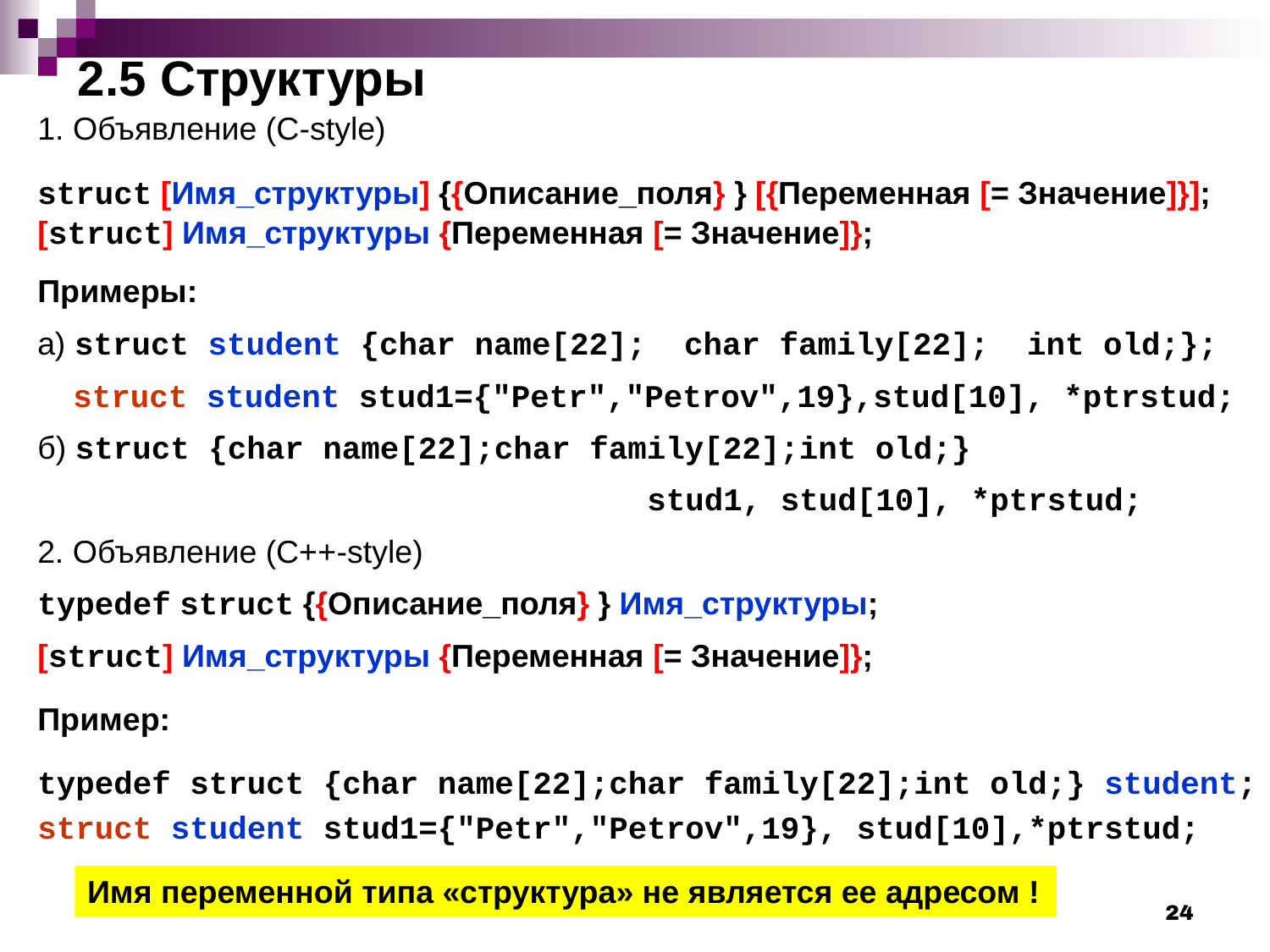

# 2.5 Структуры
1. Объявление (С-style)
struct [Имя_структуры] {{Описание_поля} } [{Переменная [= Значение]}];
[struct] Имя_структуры {Переменная [= Значение]};

Примеры:
а) struct student {char name[22];  char family[22];  int old;};
    struct student stud1={"Petr","Petrov",19},stud[10], *ptrstud;
б) struct {char name[22];char family[22];int old;}
                                stud1, stud[10], *ptrstud;
2. Объявление (С++-style)
typedef struct {{Описание_поля} } Имя_структуры;
[struct] Имя_структуры {Переменная [= Значение]};

Пример:
typedef struct {char name[22];char family[22];int old;} student;
struct student stud1={"Petr","Petrov",19}, stud[10],*ptrstud;
Имя переменной типа «структура» не является ее адресом !
24